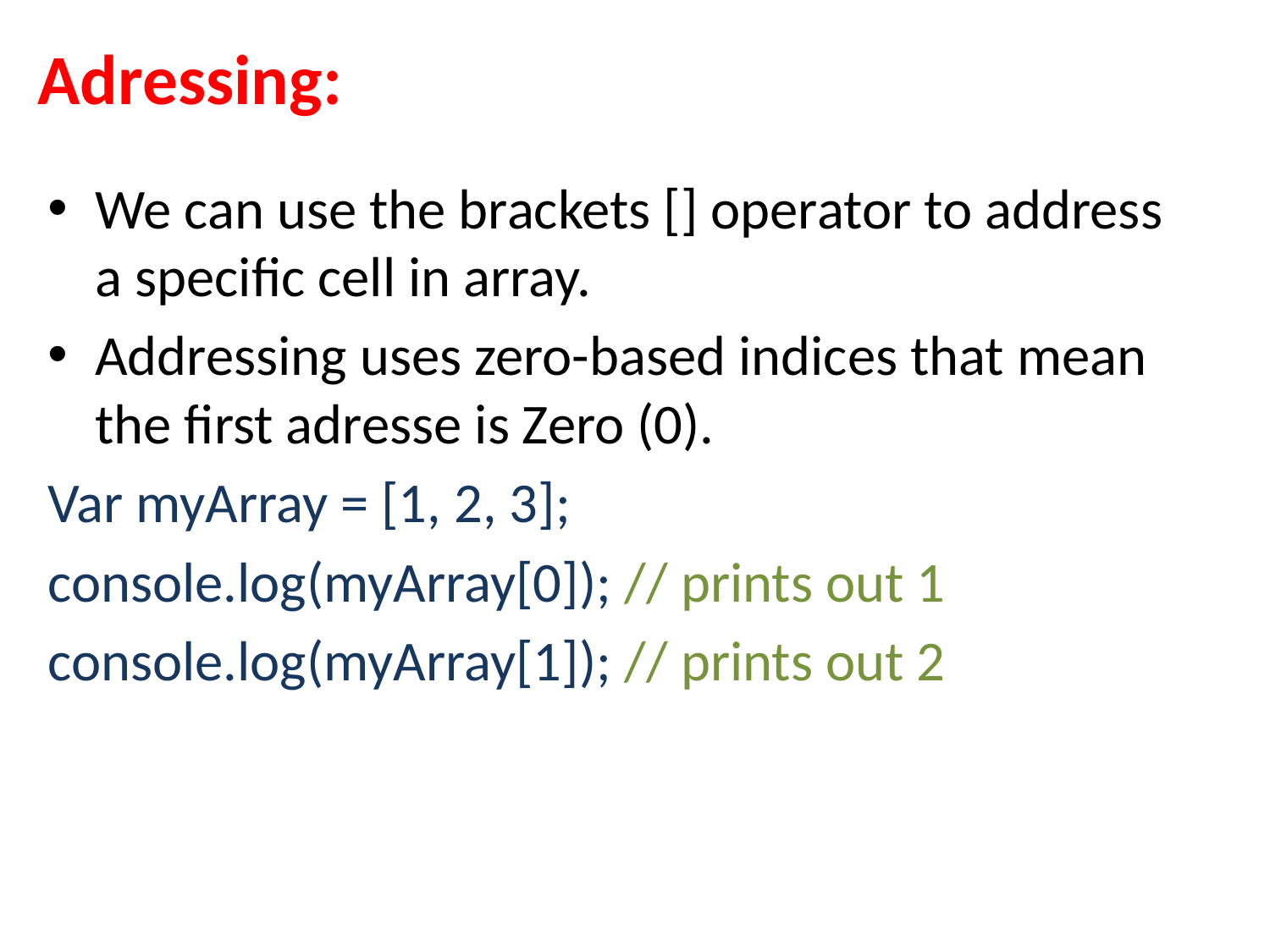

Adressing:
We can use the brackets [] operator to address a specific cell in array.
Addressing uses zero-based indices that mean the first adresse is Zero (0).
Var myArray = [1, 2, 3];
console.log(myArray[0]); // prints out 1
console.log(myArray[1]); // prints out 2